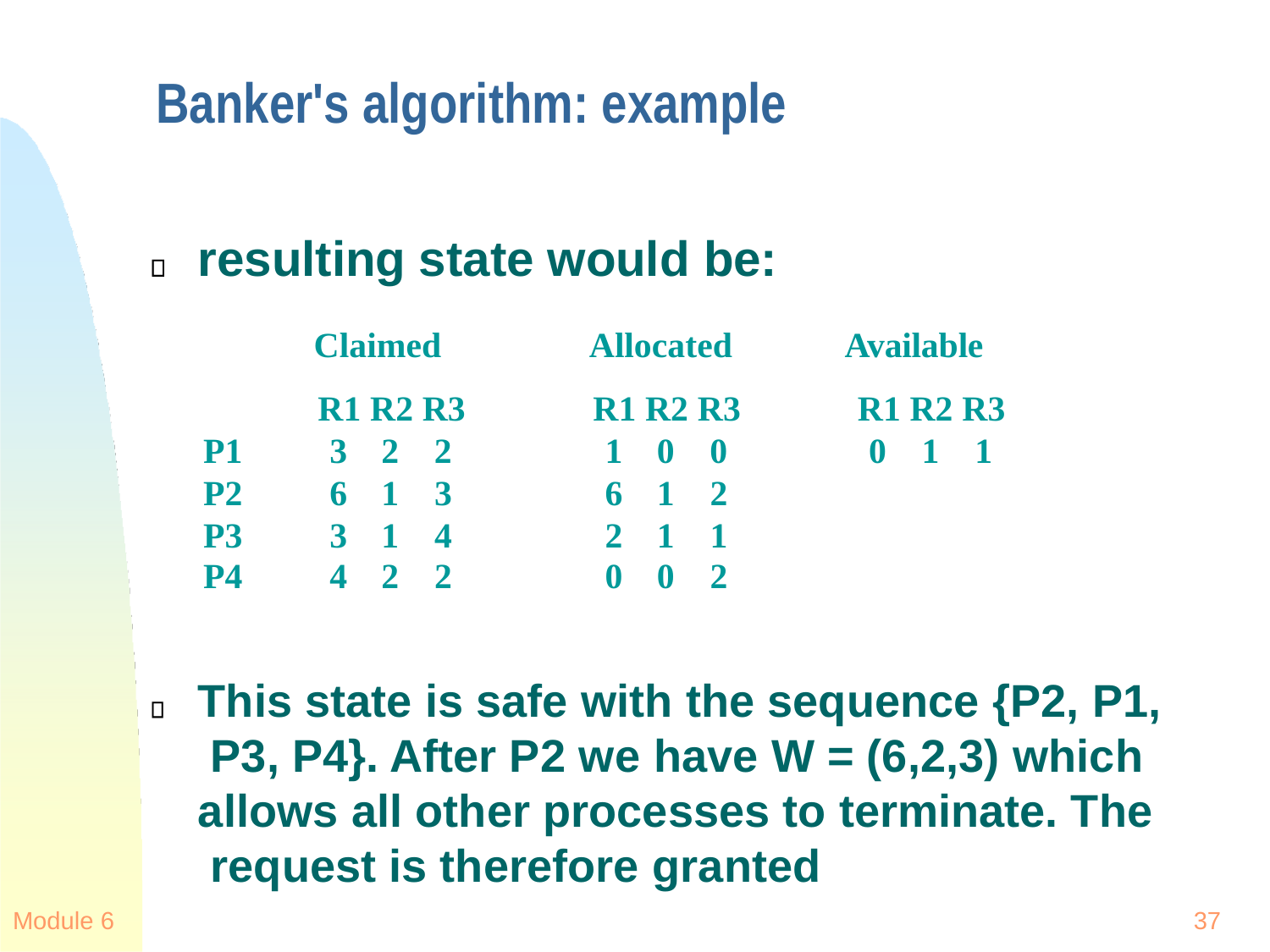

# Banker's algorithm: example
resulting state would be:

Claimed  R1 R2 R3
Allocated  R1 R2 R3
Available  R1 R2 R3
| P1 | 3 | 2 | 2 | 1 | 0 | 0 | 0 | 1 | 1 |
| --- | --- | --- | --- | --- | --- | --- | --- | --- | --- |
| P2 | 6 | 1 | 3 | 6 | 1 | 2 |  |  |  |
| P3 | 3 | 1 | 4 | 2 | 1 | 1 |  |  |  |
| P4 | 4 | 2 | 2 | 0 | 0 | 2 |  |  |  |
This state is safe with the sequence {P2, P1,  P3, P4}. After P2 we have W = (6,2,3) which  allows all other processes to terminate. The  request is therefore granted

Module 6
37